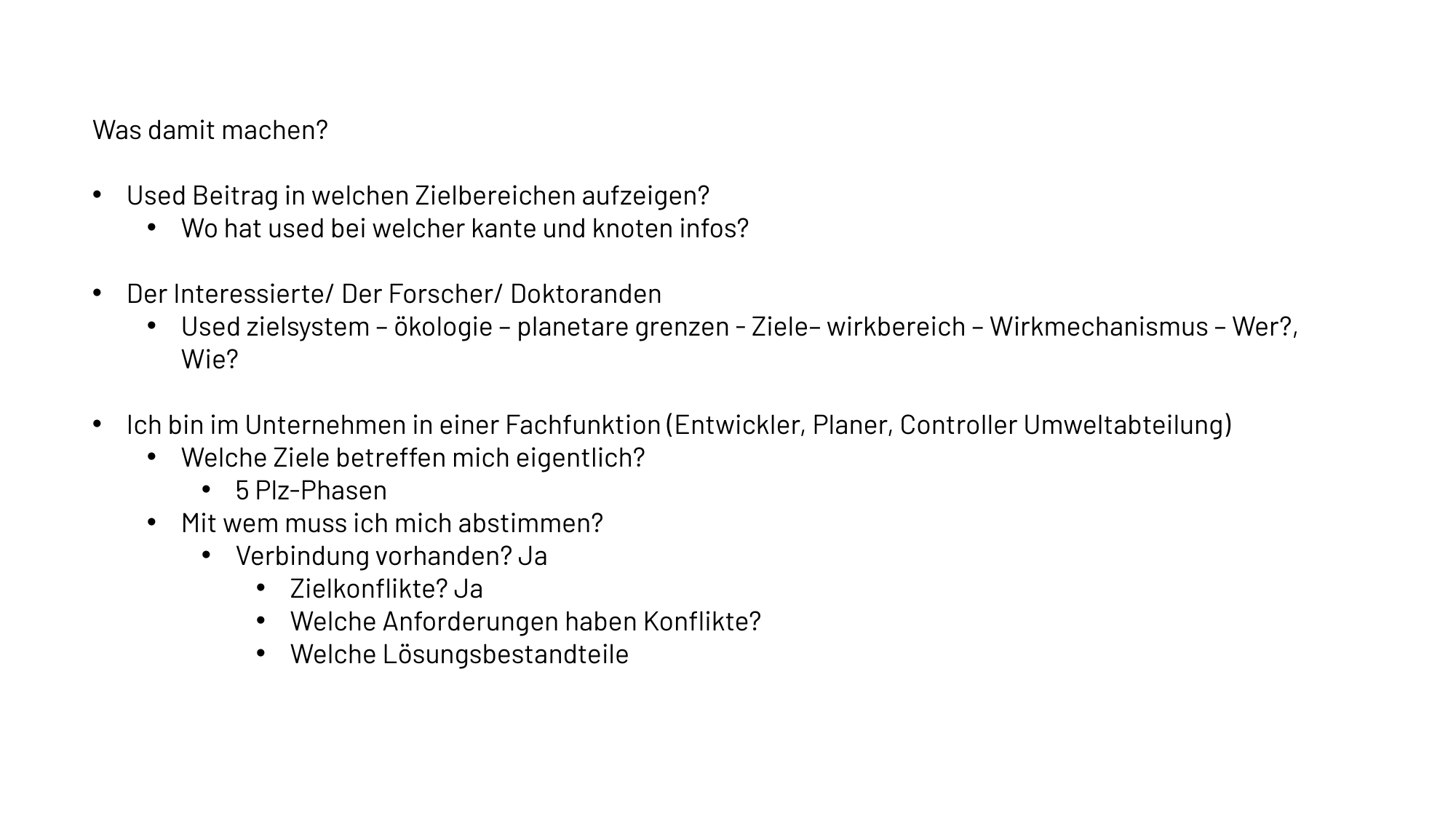

Was damit machen?

Used Beitrag in welchen Zielbereichen aufzeigen?
Wo hat used bei welcher kante und knoten infos?

Der Interessierte/ Der Forscher/ Doktoranden
Used zielsystem – ökologie – planetare grenzen - Ziele– wirkbereich – Wirkmechanismus – Wer?, Wie?

Ich bin im Unternehmen in einer Fachfunktion (Entwickler, Planer, Controller Umweltabteilung)
Welche Ziele betreffen mich eigentlich?
5 Plz-Phasen
Mit wem muss ich mich abstimmen?
Verbindung vorhanden? Ja
Zielkonflikte? Ja
Welche Anforderungen haben Konflikte?
Welche Lösungsbestandteile